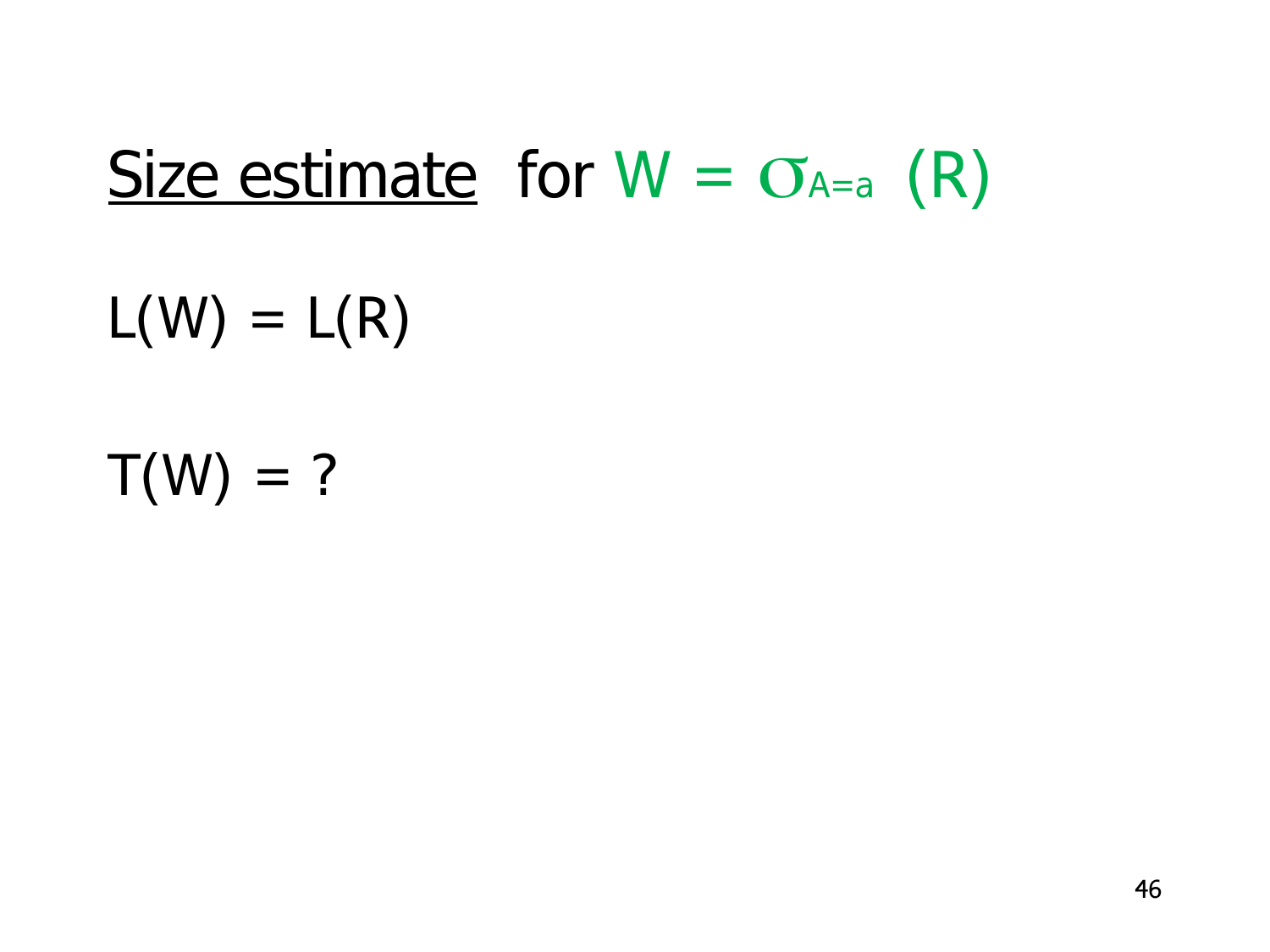

# Size estimate  for W = σA=a (R)
L(W) = L(R)

T(W) = ?
46